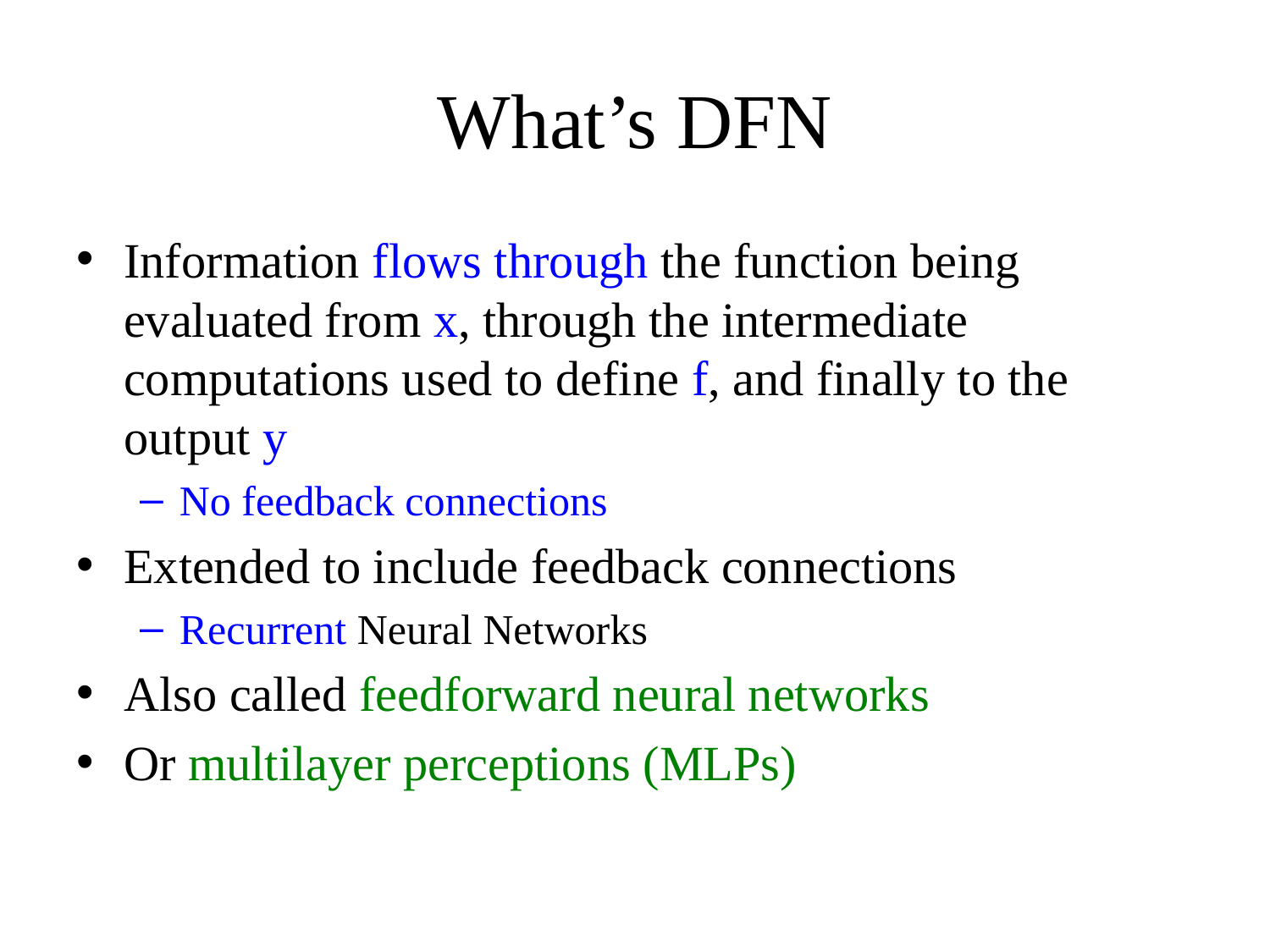

# What’s DFN
Information flows through the function being evaluated from x, through the intermediate computations used to define f, and finally to the output y
No feedback connections
Extended to include feedback connections
Recurrent Neural Networks
Also called feedforward neural networks
Or multilayer perceptions (MLPs)